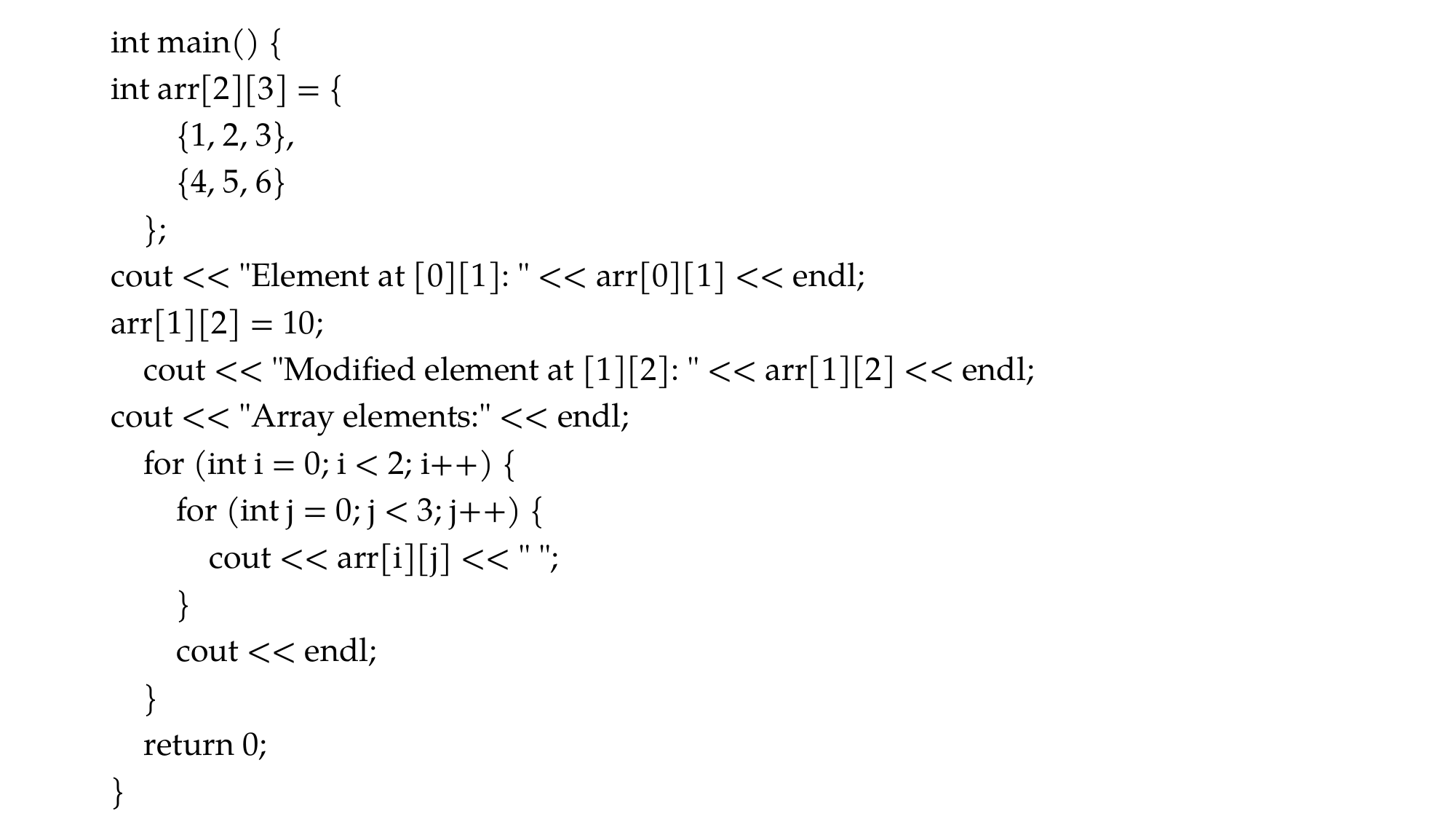

int main() {
int arr[2][3] = {
        {1, 2, 3},
        {4, 5, 6}
    };
cout << "Element at [0][1]: " << arr[0][1] << endl;
arr[1][2] = 10;
    cout << "Modified element at [1][2]: " << arr[1][2] << endl;
cout << "Array elements:" << endl;
    for (int i = 0; i < 2; i++) {
        for (int j = 0; j < 3; j++) {
            cout << arr[i][j] << " ";
        }
        cout << endl;
    }
    return 0;
}